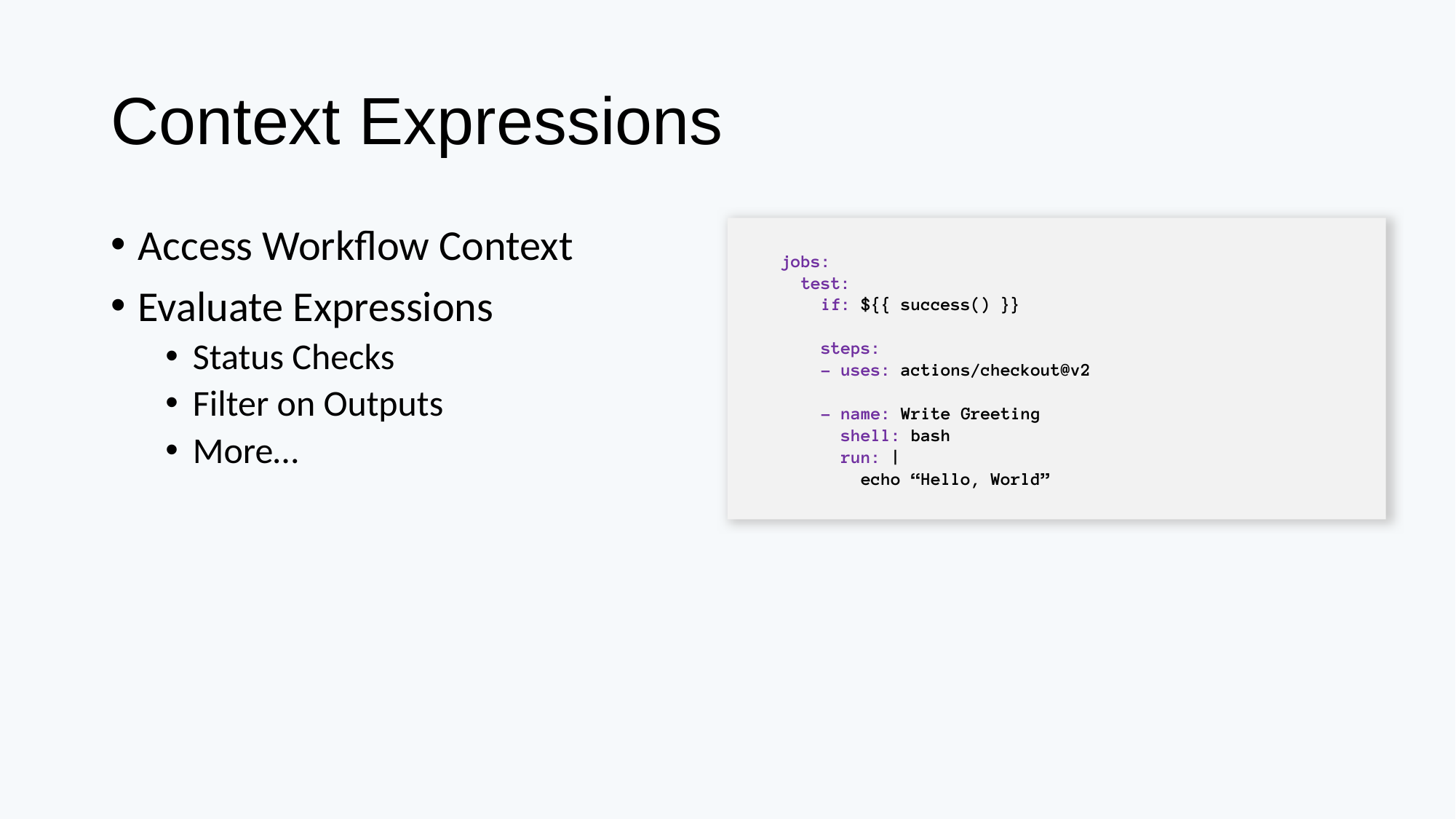

# Context Expressions
Access Workflow Context
Evaluate Expressions
Status Checks
Filter on Outputs
More…

jobs:
  test:
    if: ${{ success() }}

    steps:
    - uses: actions/checkout@v2

    - name: Write Greeting
      shell: bash
      run: |
        echo “Hello, World”